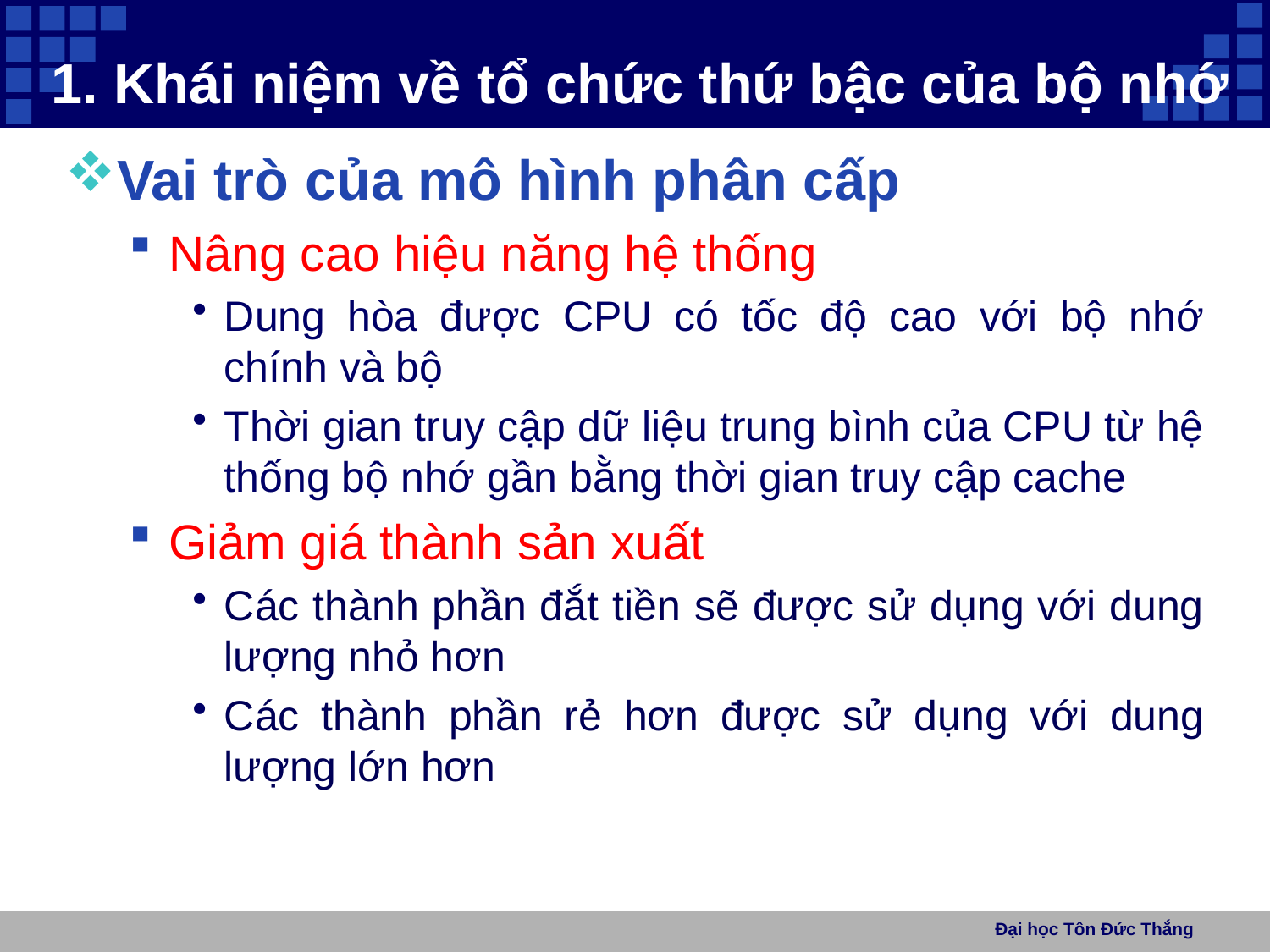

# 1. Khái niệm về tổ chức thứ bậc của bộ nhớ
Vai trò của mô hình phân cấp
Nâng cao hiệu năng hệ thống
Dung hòa được CPU có tốc độ cao với bộ nhớ chính và bộ
Thời gian truy cập dữ liệu trung bình của CPU từ hệ thống bộ nhớ gần bằng thời gian truy cập cache
Giảm giá thành sản xuất
Các thành phần đắt tiền sẽ được sử dụng với dung lượng nhỏ hơn
Các thành phần rẻ hơn được sử dụng với dung lượng lớn hơn
Đại học Tôn Đức Thắng